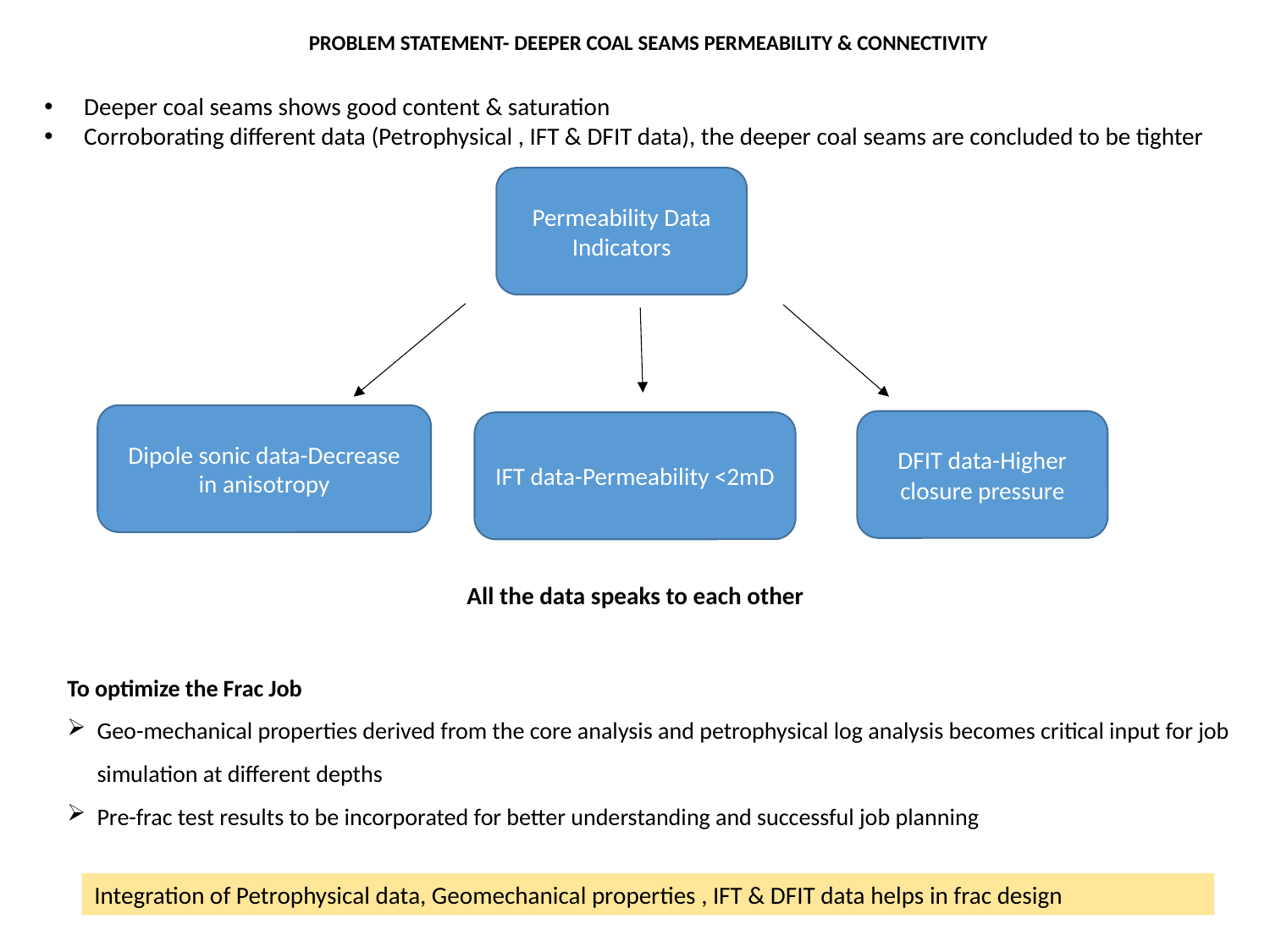

PROBLEM STATEMENT- DEEPER COAL SEAMS PERMEABILITY & CONNECTIVITY
Deeper coal seams shows good content & saturation
Corroborating different data (Petrophysical , IFT & DFIT data), the deeper coal seams are concluded to be tighter

Permeability Data Indicators
Dipole sonic data-Decrease in anisotropy
DFIT data-Higher closure pressure
IFT data-Permeability <2mD
All the data speaks to each other
To optimize the Frac Job
Geo-mechanical properties derived from the core analysis and petrophysical log analysis becomes critical input for job simulation at different depths
Pre-frac test results to be incorporated for better understanding and successful job planning
Integration of Petrophysical data, Geomechanical properties , IFT & DFIT data helps in frac design